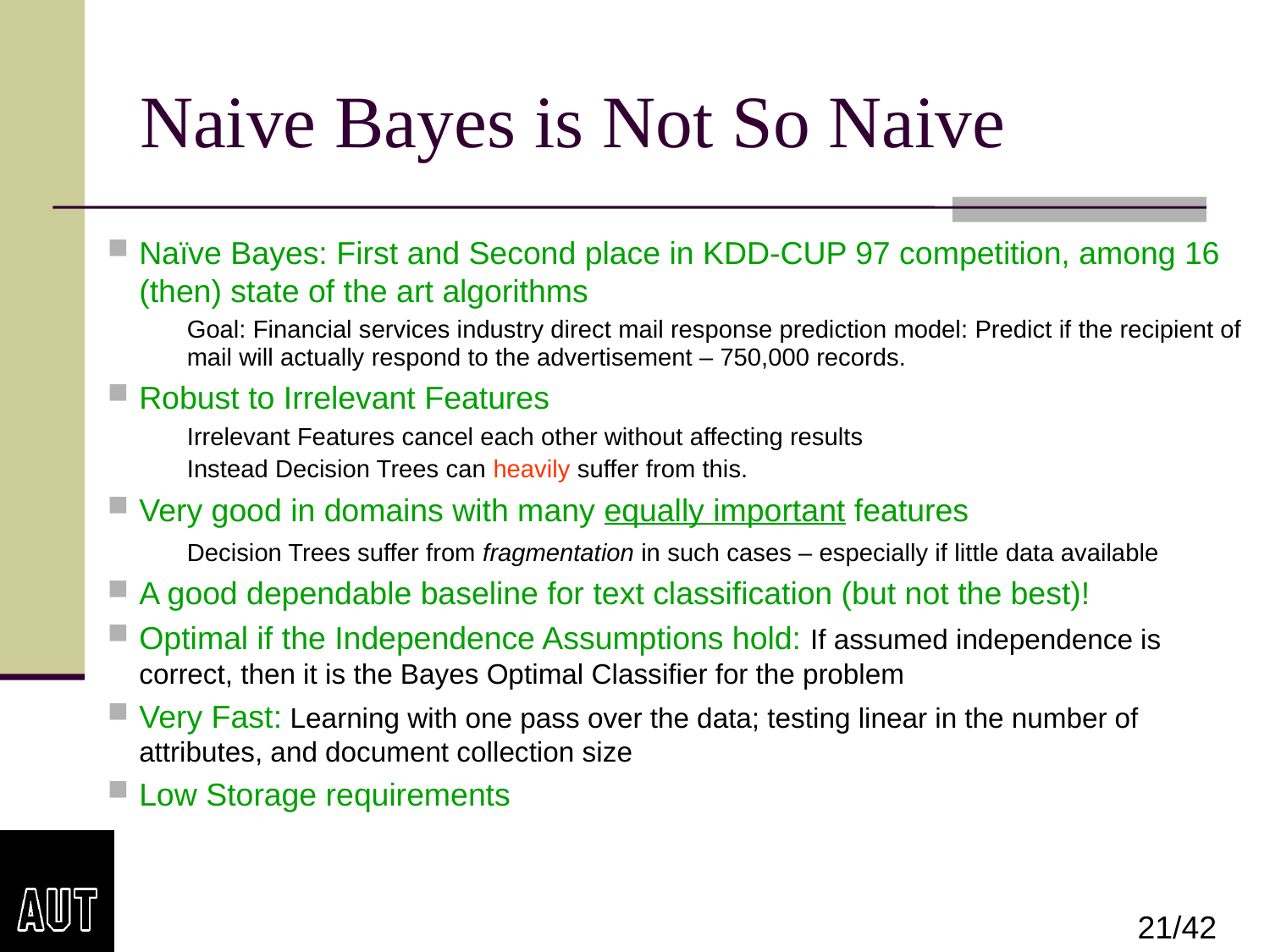

# Naive Bayes is Not So Naive
Naïve Bayes: First and Second place in KDD-CUP 97 competition, among 16 (then) state of the art algorithms
	Goal: Financial services industry direct mail response prediction model: Predict if the recipient of mail will actually respond to the advertisement – 750,000 records.
Robust to Irrelevant Features
	Irrelevant Features cancel each other without affecting results
	Instead Decision Trees can heavily suffer from this.
Very good in domains with many equally important features
	Decision Trees suffer from fragmentation in such cases – especially if little data available
A good dependable baseline for text classification (but not the best)!
Optimal if the Independence Assumptions hold: If assumed independence is correct, then it is the Bayes Optimal Classifier for the problem
Very Fast: Learning with one pass over the data; testing linear in the number of attributes, and document collection size
Low Storage requirements